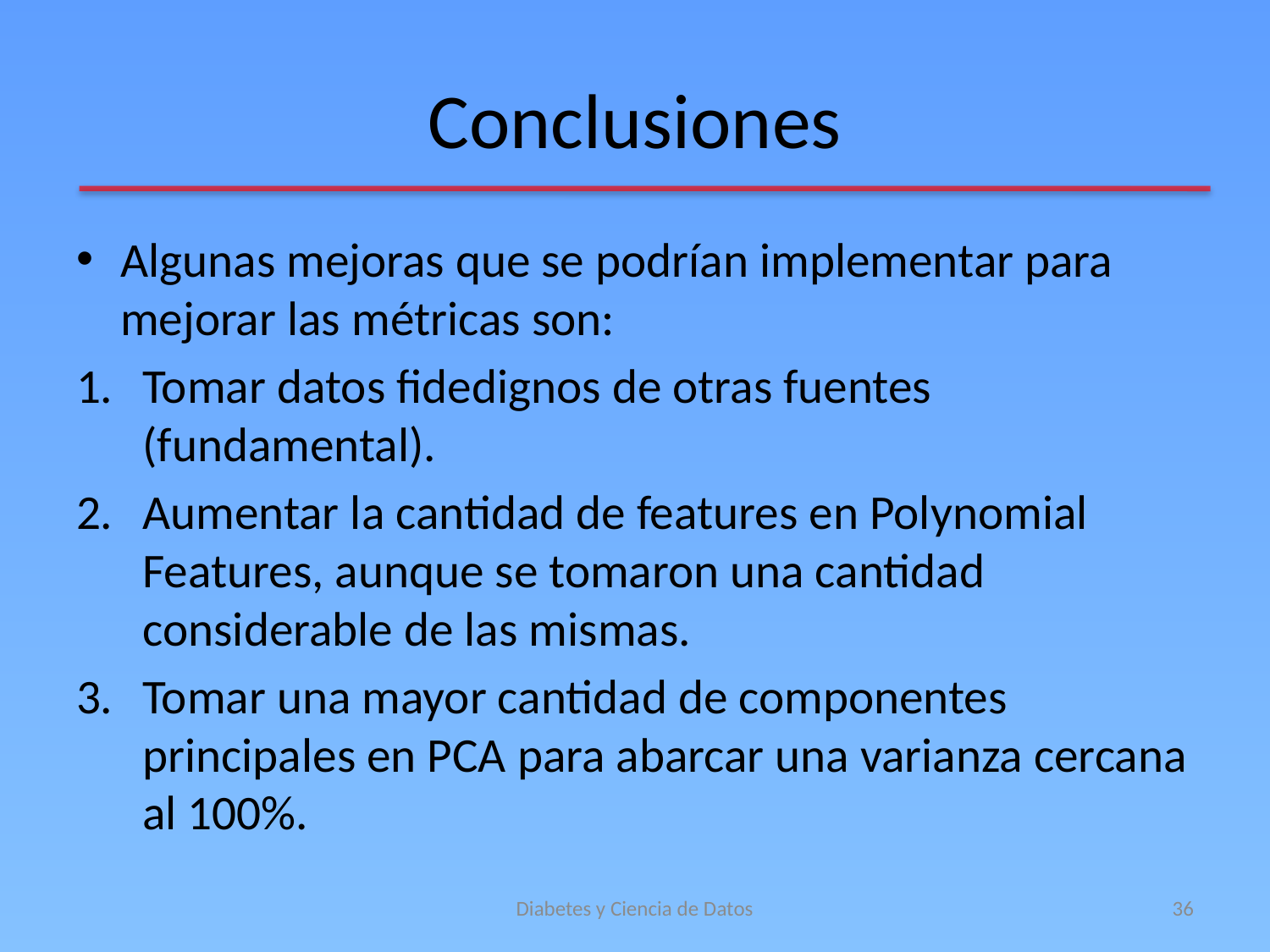

# Conclusiones
Algunas mejoras que se podrían implementar para mejorar las métricas son:
Tomar datos fidedignos de otras fuentes (fundamental).
Aumentar la cantidad de features en Polynomial Features, aunque se tomaron una cantidad considerable de las mismas.
Tomar una mayor cantidad de componentes principales en PCA para abarcar una varianza cercana al 100%.

Diabetes y Ciencia de Datos
36